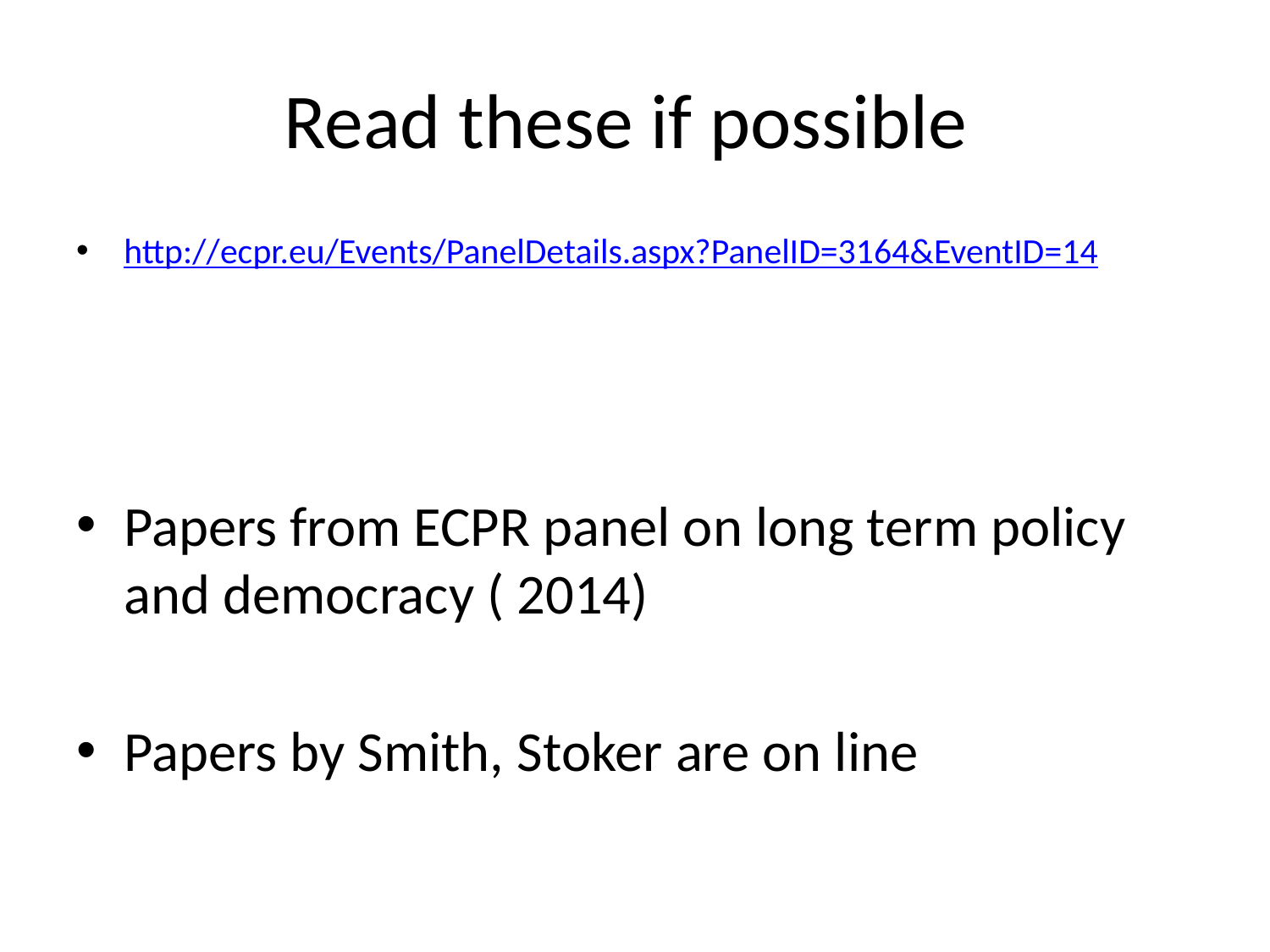

# Read these if possible
http://ecpr.eu/Events/PanelDetails.aspx?PanelID=3164&EventID=14

Papers from ECPR panel on long term policy and democracy ( 2014)

Papers by Smith, Stoker are on line